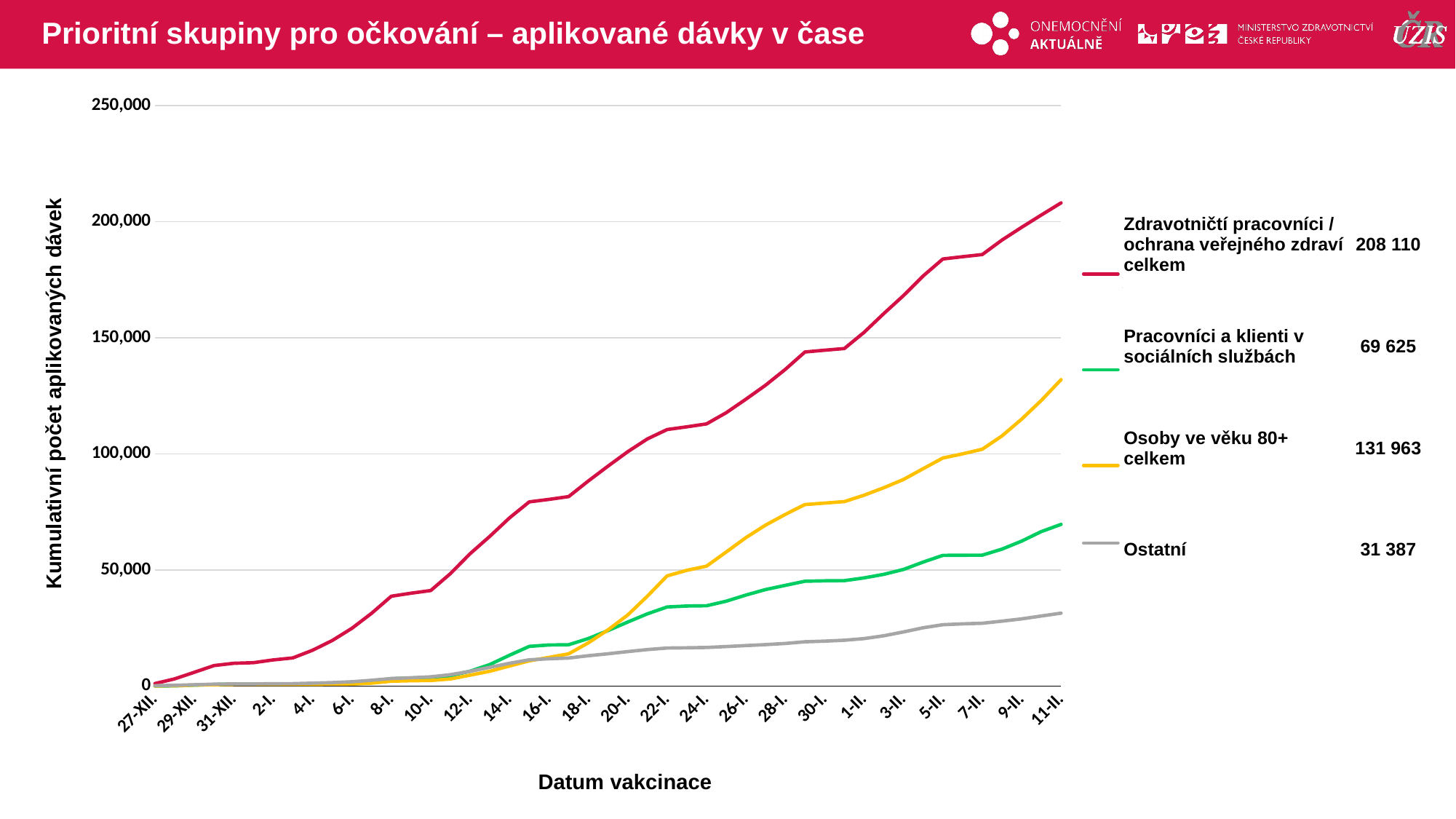

# Prioritní skupiny pro očkování – aplikované dávky v čase

### Chart

| Category | Zdravotničtí pracovníci / ochrana veřejného zdraví celkem | Pracovníci a klienti v sociálních službách | Osoby ve věku 80+ celkem | Ostatní |
|---|---|---|---|---|
| 27-XII. | 1088.0 | 10.0 | 26.0 | 140.0 |
| 28-XII. | 3081.0 | 86.0 | 124.0 | 316.0 |
| 29-XII. | 5940.0 | 398.0 | 404.0 | 565.0 |
| 30-XII. | 8831.0 | 681.0 | 584.0 | 802.0 |
| 31-XII. | 9810.0 | 876.0 | 701.0 | 917.0 |
| 1-I. | 10057.0 | 880.0 | 704.0 | 923.0 |
| 2-I. | 11248.0 | 880.0 | 716.0 | 983.0 |
| 3-I. | 12120.0 | 882.0 | 718.0 | 1023.0 |
| 4-I. | 15420.0 | 884.0 | 747.0 | 1255.0 |
| 5-I. | 19604.0 | 896.0 | 788.0 | 1493.0 |
| 6-I. | 24883.0 | 949.0 | 855.0 | 1842.0 |
| 7-I. | 31346.0 | 1565.0 | 1253.0 | 2488.0 |
| 8-I. | 38680.0 | 3156.0 | 2109.0 | 3248.0 |
| 9-I. | 39984.0 | 3458.0 | 2295.0 | 3570.0 |
| 10-I. | 41140.0 | 3538.0 | 2403.0 | 3979.0 |
| 11-I. | 48433.0 | 4458.0 | 3040.0 | 4900.0 |
| 12-I. | 56997.0 | 6399.0 | 4688.0 | 6334.0 |
| 13-I. | 64489.0 | 9273.0 | 6376.0 | 8059.0 |
| 14-I. | 72425.0 | 13264.0 | 8623.0 | 9811.0 |
| 15-I. | 79314.0 | 17082.0 | 10855.0 | 11304.0 |
| 16-I. | 80391.0 | 17685.0 | 12342.0 | 11756.0 |
| 17-I. | 81587.0 | 17782.0 | 13886.0 | 12061.0 |
| 18-I. | 88314.0 | 20464.0 | 18593.0 | 13063.0 |
| 19-I. | 94713.0 | 23893.0 | 24194.0 | 13896.0 |
| 20-I. | 100921.0 | 27564.0 | 30592.0 | 14844.0 |
| 21-I. | 106441.0 | 31105.0 | 38712.0 | 15702.0 |
| 22-I. | 110492.0 | 34052.0 | 47452.0 | 16385.0 |
| 23-I. | 111665.0 | 34463.0 | 49834.0 | 16474.0 |
| 24-I. | 112917.0 | 34586.0 | 51636.0 | 16610.0 |
| 25-I. | 117728.0 | 36532.0 | 57715.0 | 17013.0 |
| 26-I. | 123565.0 | 39183.0 | 63924.0 | 17430.0 |
| 27-I. | 129577.0 | 41566.0 | 69315.0 | 17848.0 |
| 28-I. | 136372.0 | 43358.0 | 73913.0 | 18342.0 |
| 29-I. | 143900.0 | 45143.0 | 78164.0 | 19065.0 |
| 30-I. | 144648.0 | 45321.0 | 78791.0 | 19337.0 |
| 31-I. | 145373.0 | 45386.0 | 79445.0 | 19730.0 |
| 1-II. | 152337.0 | 46582.0 | 82186.0 | 20437.0 |
| 2-II. | 160439.0 | 48121.0 | 85400.0 | 21648.0 |
| 3-II. | 168164.0 | 50211.0 | 88955.0 | 23302.0 |
| 4-II. | 176627.0 | 53385.0 | 93609.0 | 25090.0 |
| 5-II. | 183948.0 | 56287.0 | 98222.0 | 26409.0 |
| 6-II. | 184928.0 | 56328.0 | 99994.0 | 26789.0 |
| 7-II. | 185847.0 | 56363.0 | 101992.0 | 27039.0 |
| 8-II. | 192090.0 | 58961.0 | 107722.0 | 27950.0 |
| 9-II. | 197587.0 | 62418.0 | 114966.0 | 28940.0 |
| 10-II. | 202878.0 | 66532.0 | 123045.0 | 30180.0 |
| 11-II. | 208110.0 | 69625.0 | 131963.0 | 31387.0 |
| Zdravotničtí pracovníci / ochrana veřejného zdraví celkem | 208 110 |
| --- | --- |
| Pracovníci a klienti v sociálních službách | 69 625 |
| Osoby ve věku 80+ celkem | 131 963 |
| Ostatní | 31 387 |
Kumulativní počet aplikovaných dávek
Datum vakcinace